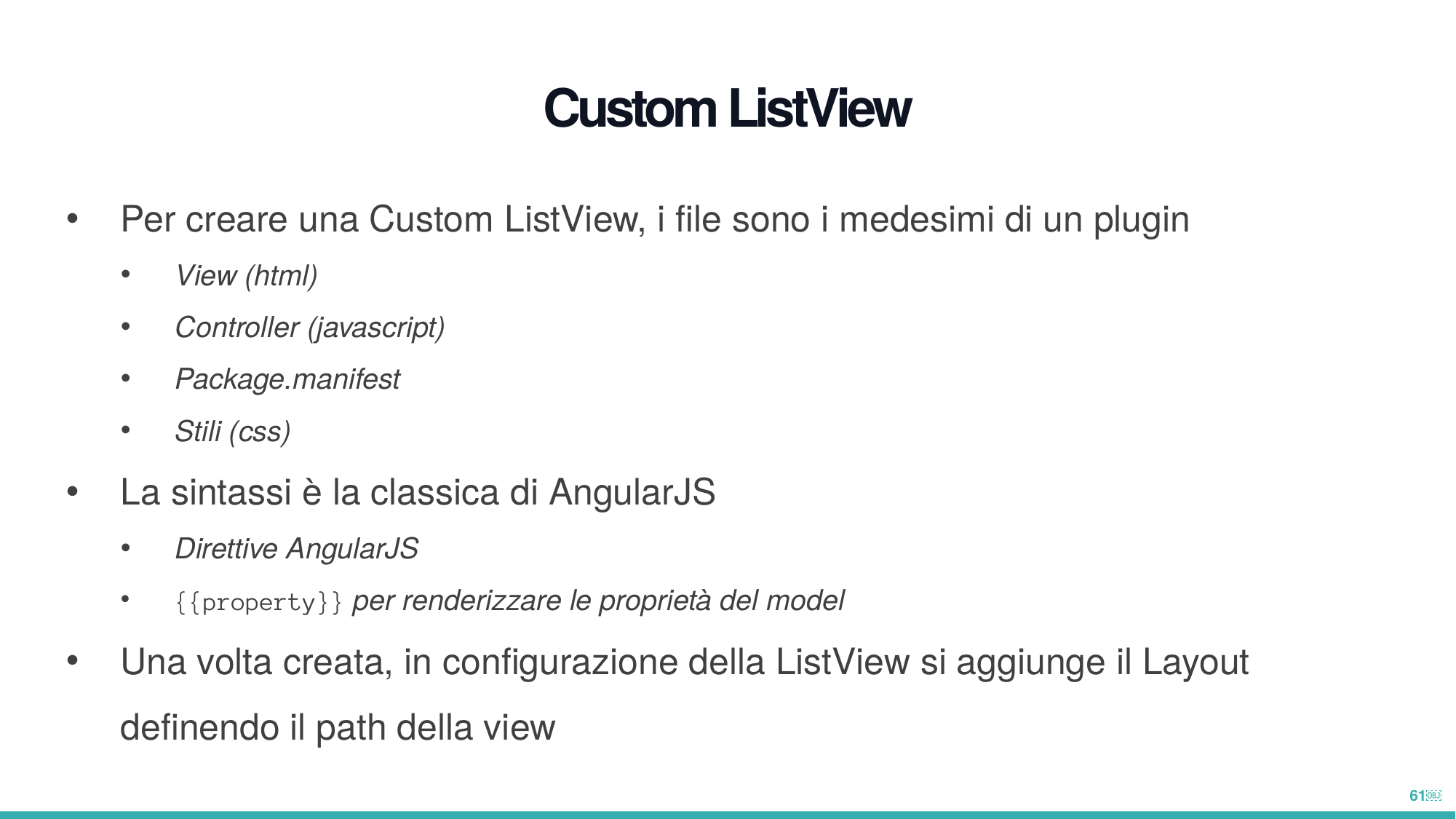

Custom ListView
Per creare una Custom ListView, i file sono i medesimi di un plugin
View (html)
Controller (javascript)
Package.manifest
Stili (css)
La sintassi è la classica di AngularJS
Direttive AngularJS
{{property}} per renderizzare le proprietà del model
Una volta creata, in configurazione della ListView si aggiunge il Layout definendo il path della view